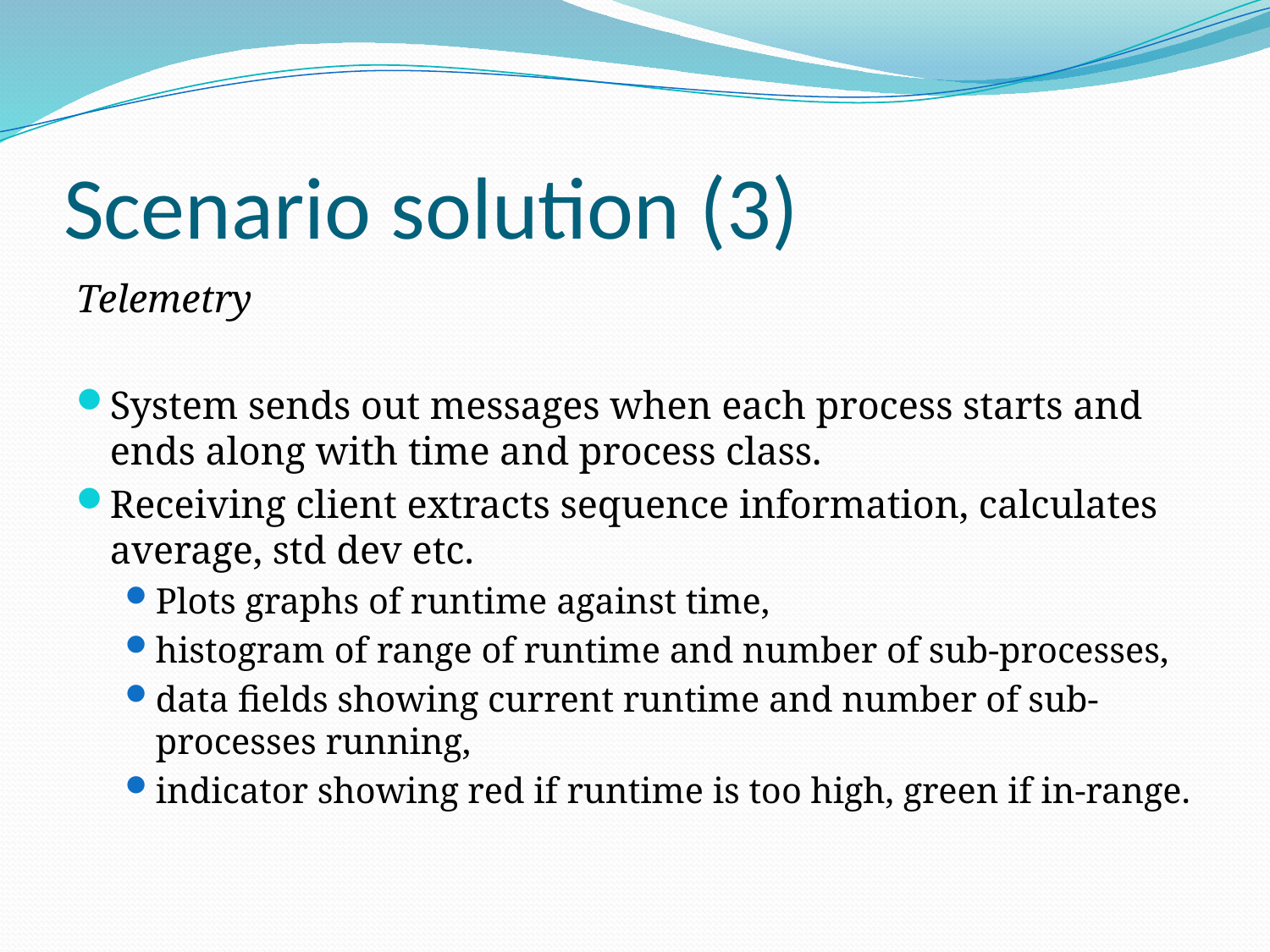

# Scenario solution (3)
Telemetry

System sends out messages when each process starts and ends along with time and process class.
Receiving client extracts sequence information, calculates average, std dev etc.
Plots graphs of runtime against time,
histogram of range of runtime and number of sub-processes,
data fields showing current runtime and number of sub-processes running,
indicator showing red if runtime is too high, green if in-range.